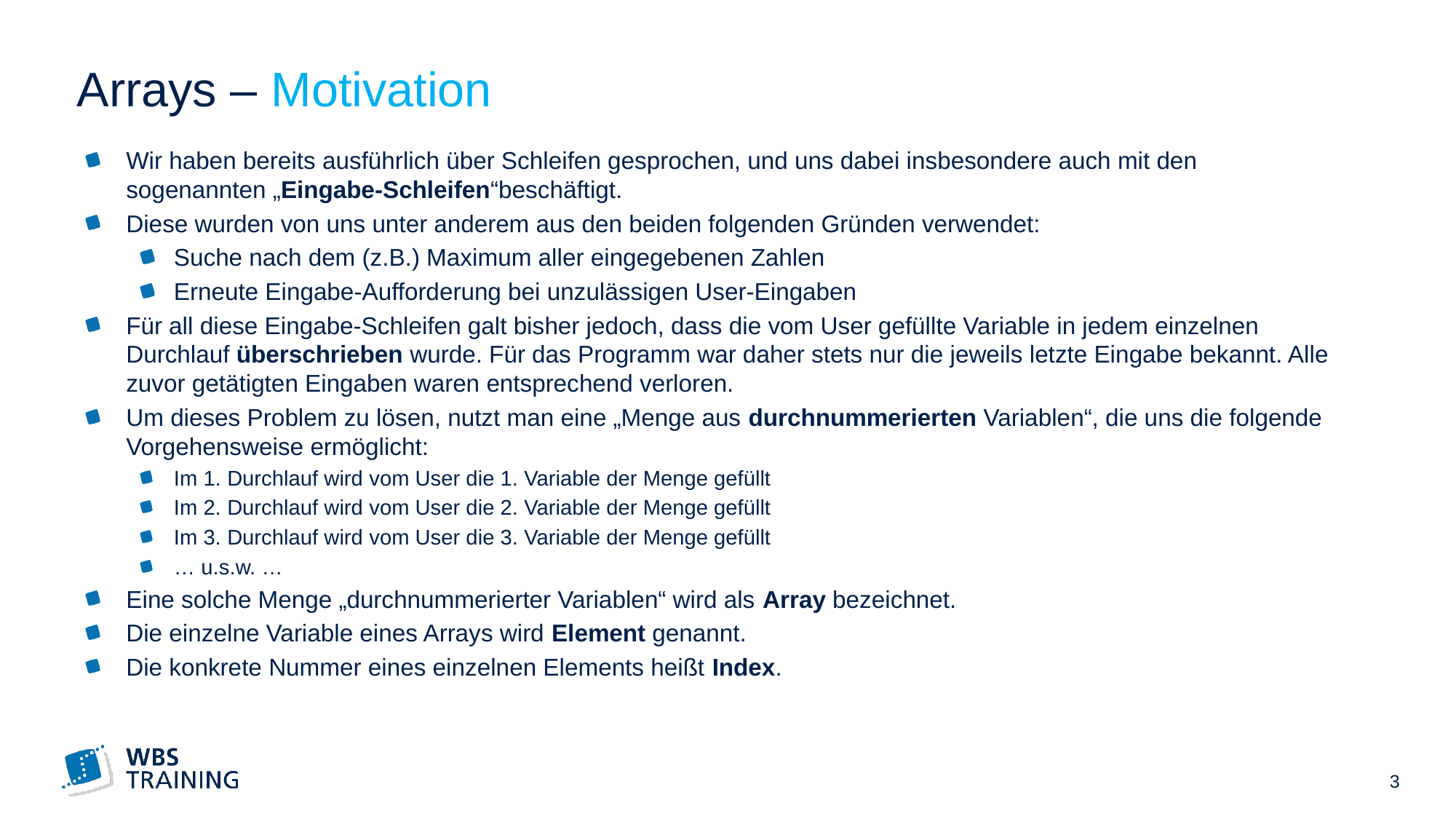

# Arrays – Motivation
Wir haben bereits ausführlich über Schleifen gesprochen, und uns dabei insbesondere auch mit den sogenannten „Eingabe-Schleifen“beschäftigt.
Diese wurden von uns unter anderem aus den beiden folgenden Gründen verwendet:
Suche nach dem (z.B.) Maximum aller eingegebenen Zahlen
Erneute Eingabe-Aufforderung bei unzulässigen User-Eingaben
Für all diese Eingabe-Schleifen galt bisher jedoch, dass die vom User gefüllte Variable in jedem einzelnen Durchlauf überschrieben wurde. Für das Programm war daher stets nur die jeweils letzte Eingabe bekannt. Alle zuvor getätigten Eingaben waren entsprechend verloren.
Um dieses Problem zu lösen, nutzt man eine „Menge aus durchnummerierten Variablen“, die uns die folgende Vorgehensweise ermöglicht:
Im 1. Durchlauf wird vom User die 1. Variable der Menge gefüllt
Im 2. Durchlauf wird vom User die 2. Variable der Menge gefüllt
Im 3. Durchlauf wird vom User die 3. Variable der Menge gefüllt
… u.s.w. …
Eine solche Menge „durchnummerierter Variablen“ wird als Array bezeichnet.
Die einzelne Variable eines Arrays wird Element genannt.
Die konkrete Nummer eines einzelnen Elements heißt Index.

    3